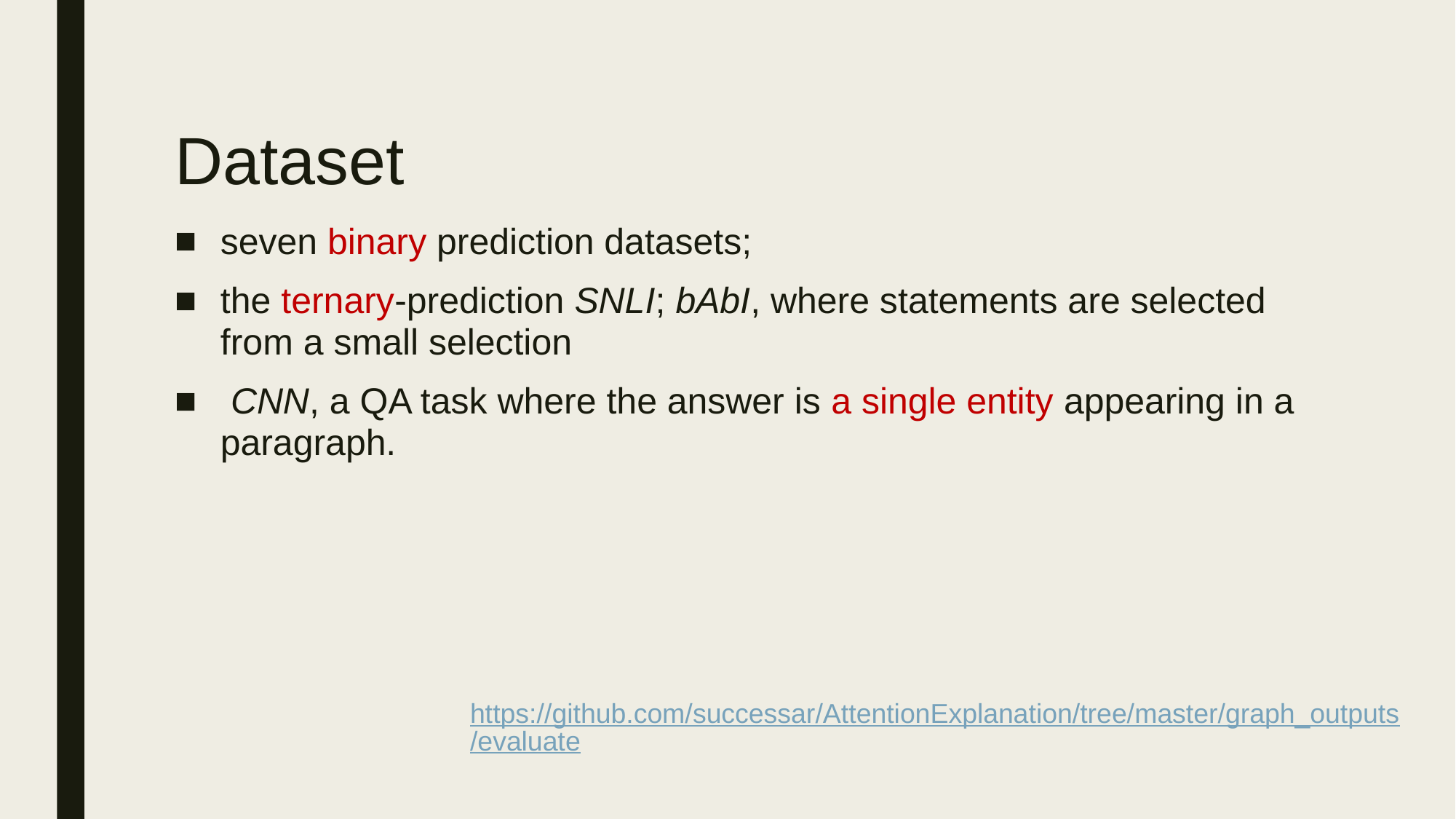

# Dataset
seven binary prediction datasets;
the ternary-prediction SNLI; bAbI, where statements are selected from a small selection
 CNN, a QA task where the answer is a single entity appearing in a paragraph.
https://github.com/successar/AttentionExplanation/tree/master/graph_outputs/evaluate